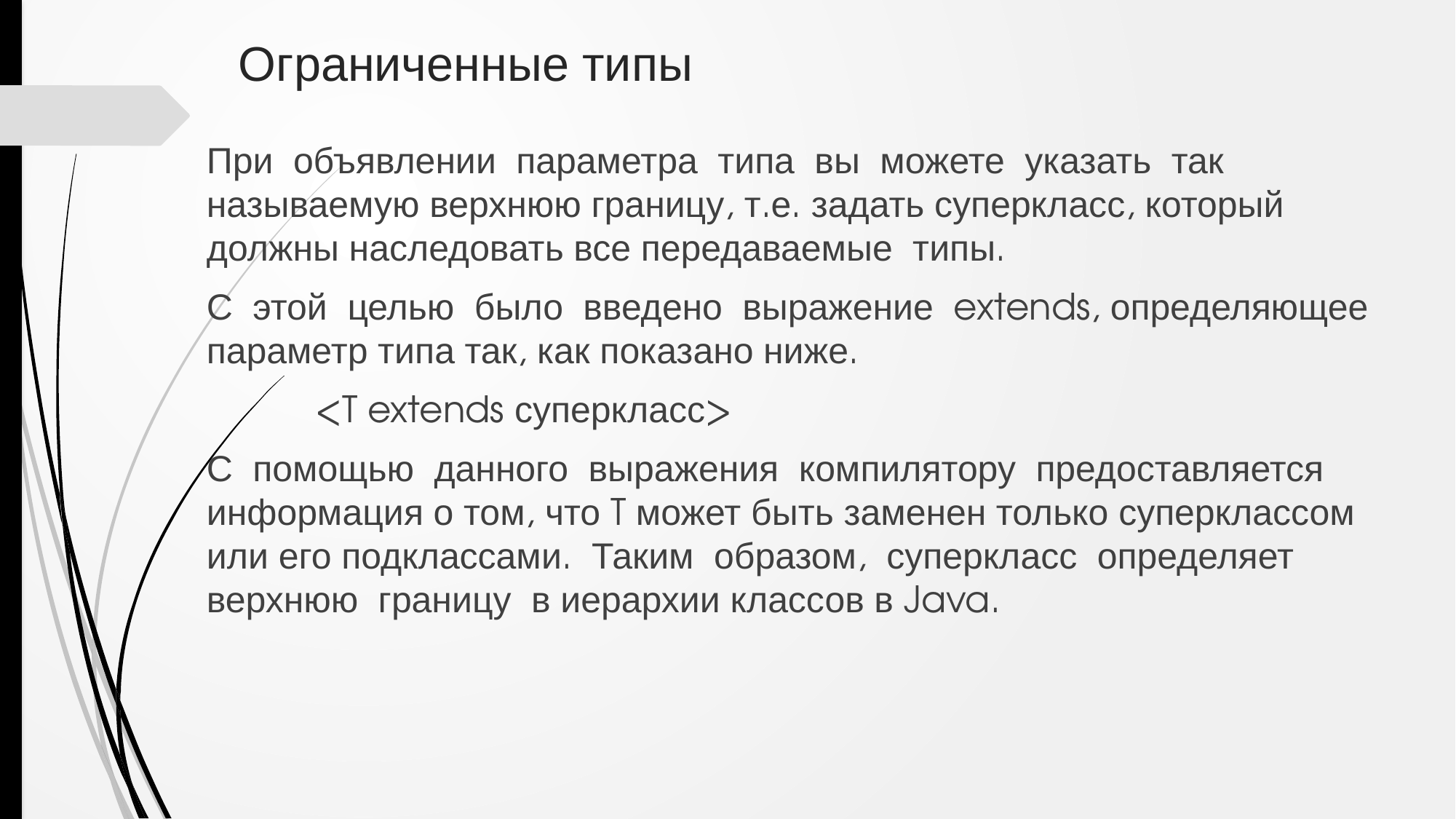

# Ограниченные типы
При  объявлении  параметра  типа  вы  можете  указать  так  называемую верхнюю границу, т.е. задать суперкласс, который должны наследовать все передаваемые  типы.
С  этой  целью  было  введено  выражение  extends, определяющее параметр типа так, как показано ниже.
	<T extends суперкласс>
С  помощью  данного  выражения  компилятору  предоставляется информация о том, что T может быть заменен только суперклассом или его подклассами.  Таким  образом,  суперкласс  определяет  верхнюю  границу  в иерархии классов в Java.